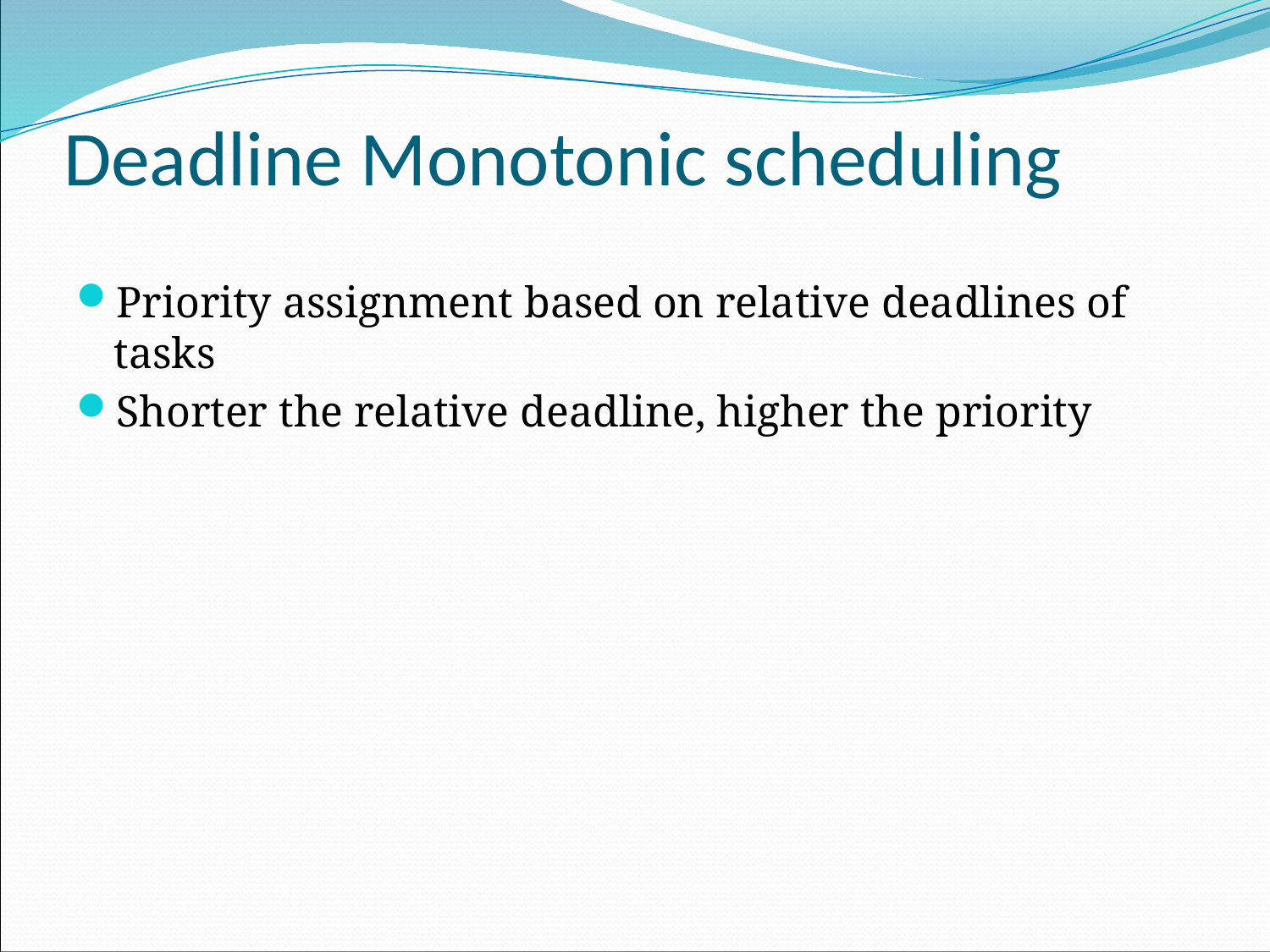

# Deadline Monotonic scheduling
Priority assignment based on relative deadlines of tasks
Shorter the relative deadline, higher the priority